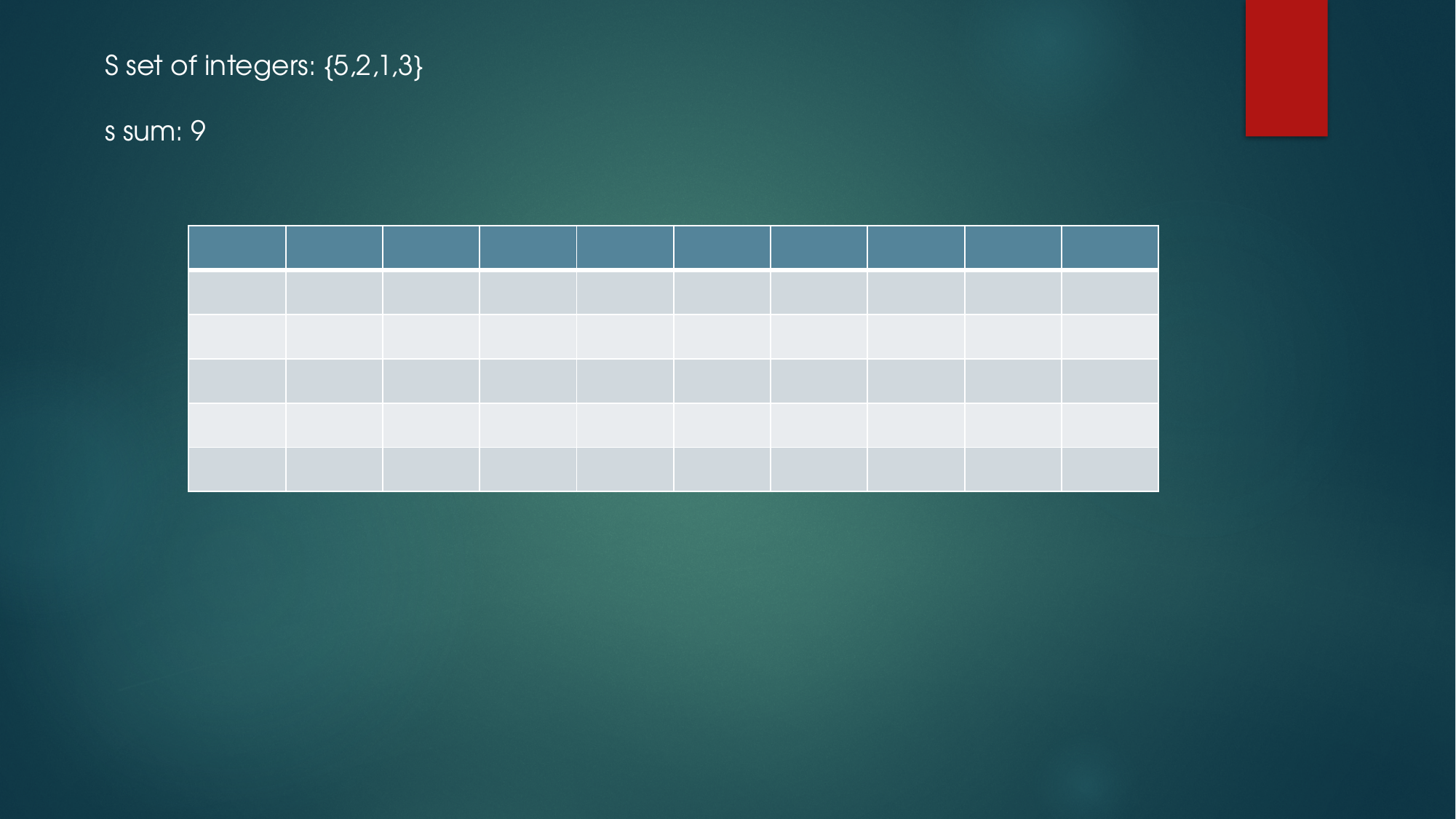

S set of integers: {5,2,1,3}

s sum: 9
|  |  |  |  |  |  |  |  |  |  |
| --- | --- | --- | --- | --- | --- | --- | --- | --- | --- |
|  |  |  |  |  |  |  |  |  |  |
|  |  |  |  |  |  |  |  |  |  |
|  |  |  |  |  |  |  |  |  |  |
|  |  |  |  |  |  |  |  |  |  |
|  |  |  |  |  |  |  |  |  |  |